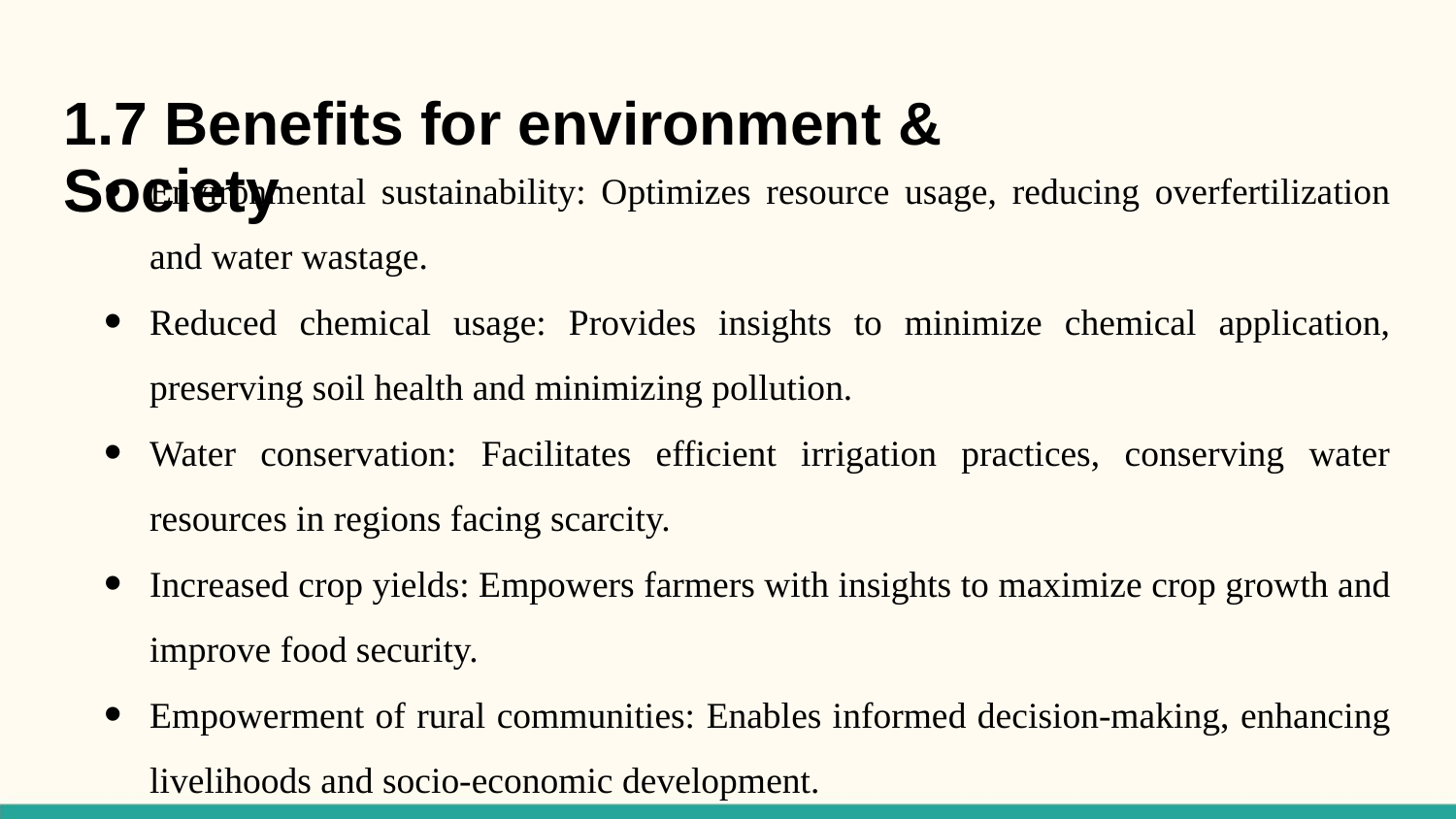

1.7 Benefits for environment & Society
Environmental sustainability: Optimizes resource usage, reducing overfertilization and water wastage.
Reduced chemical usage: Provides insights to minimize chemical application, preserving soil health and minimizing pollution.
Water conservation: Facilitates efficient irrigation practices, conserving water resources in regions facing scarcity.
Increased crop yields: Empowers farmers with insights to maximize crop growth and improve food security.
Empowerment of rural communities: Enables informed decision-making, enhancing livelihoods and socio-economic development.